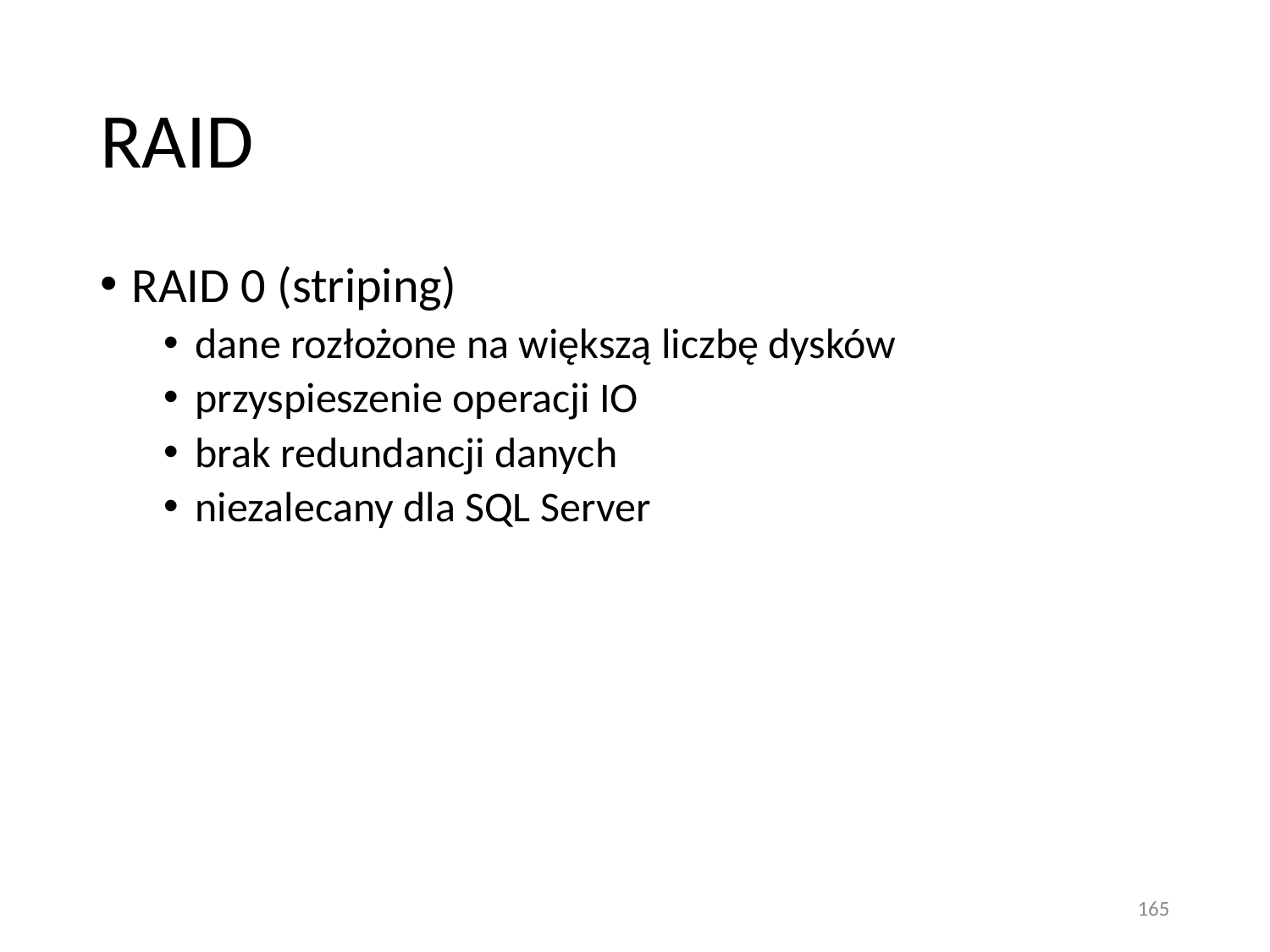

# RAID
RAID 0 (striping)
dane rozłożone na większą liczbę dysków
przyspieszenie operacji IO
brak redundancji danych
niezalecany dla SQL Server
165